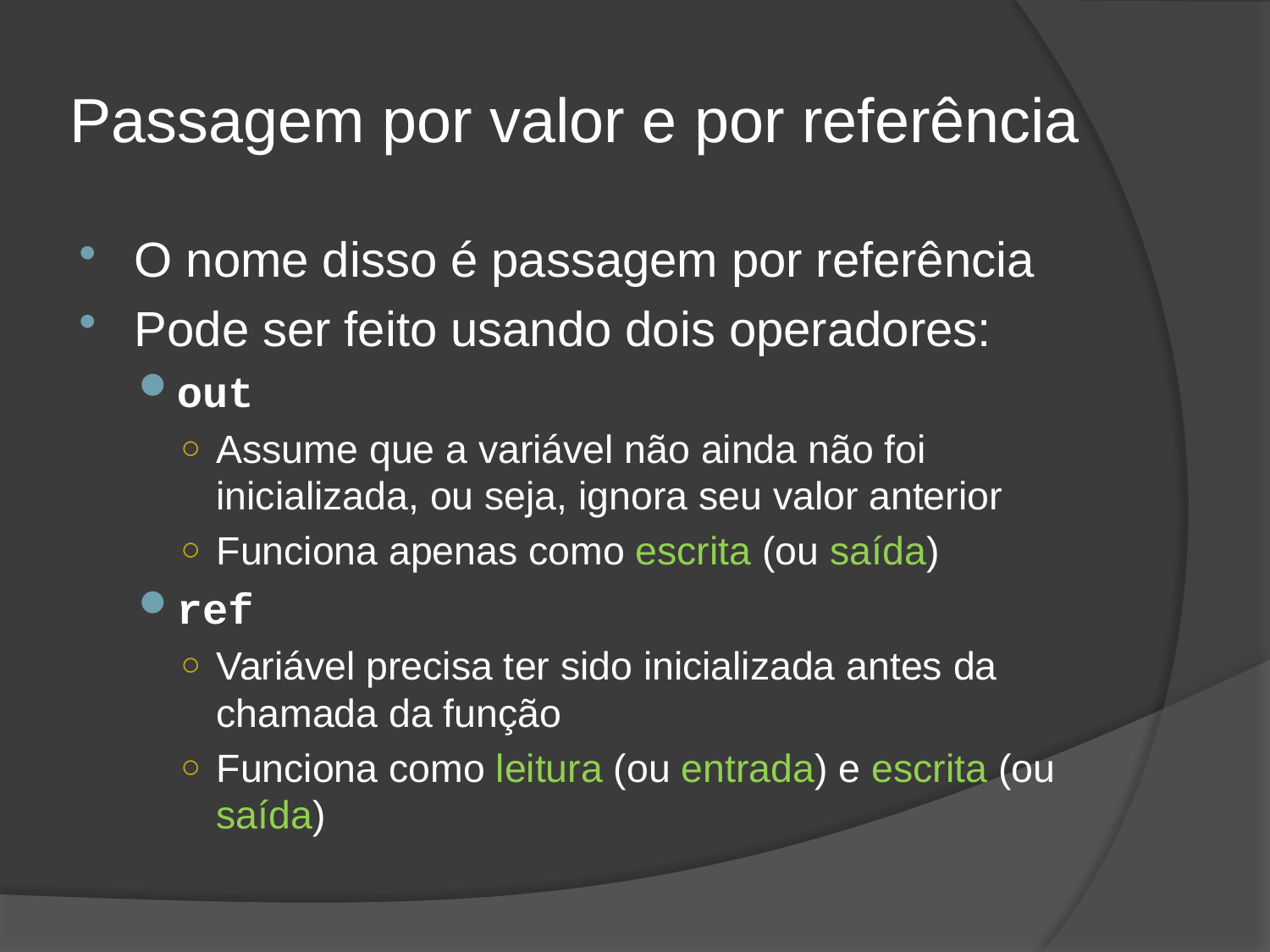

# Passagem por valor e por referência
O nome disso é passagem por referência
Pode ser feito usando dois operadores:
out
Assume que a variável não ainda não foi inicializada, ou seja, ignora seu valor anterior
Funciona apenas como escrita (ou saída)
ref
Variável precisa ter sido inicializada antes da chamada da função
Funciona como leitura (ou entrada) e escrita (ou saída)